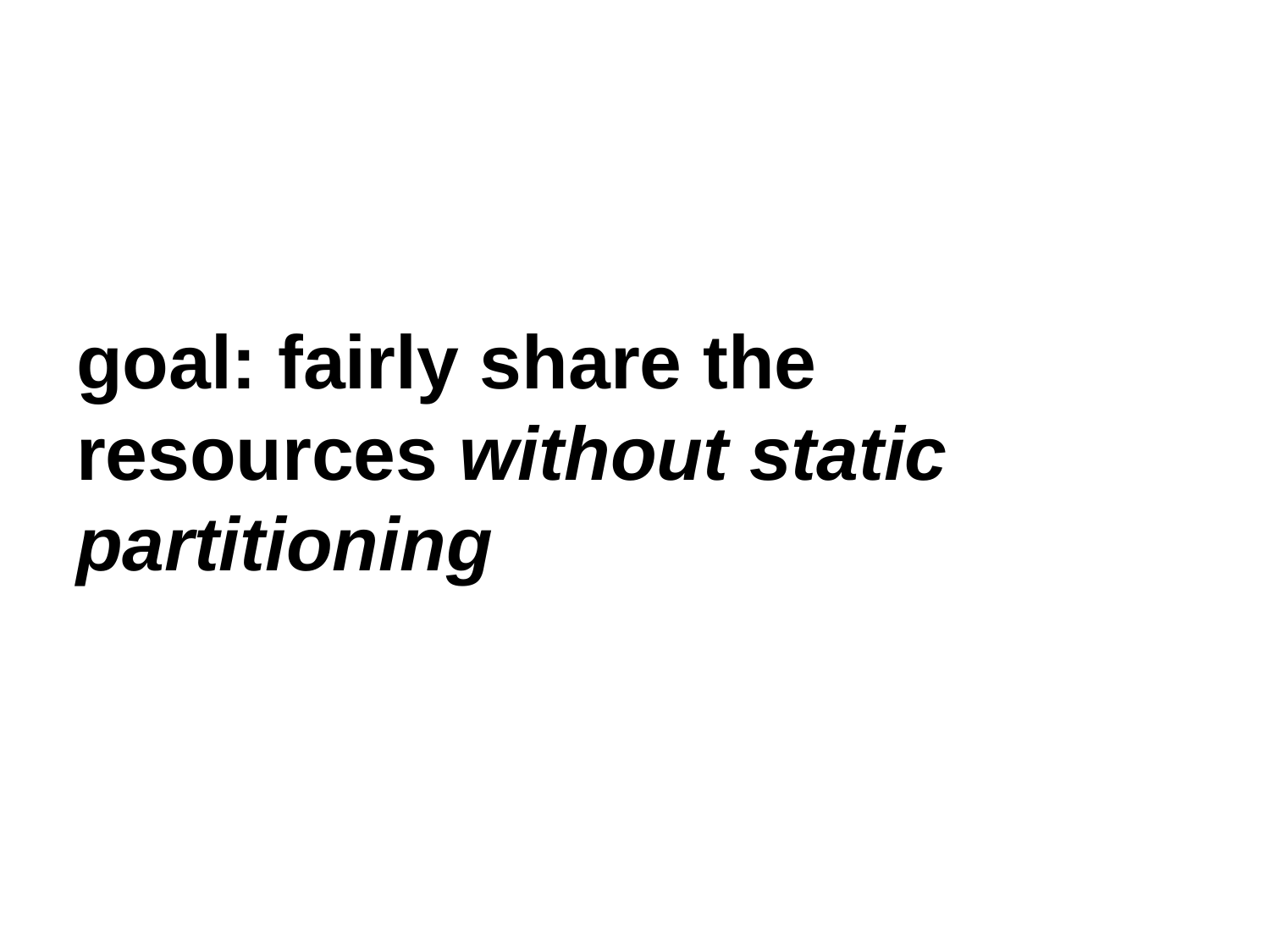

# goal: fairly share the resources without static partitioning